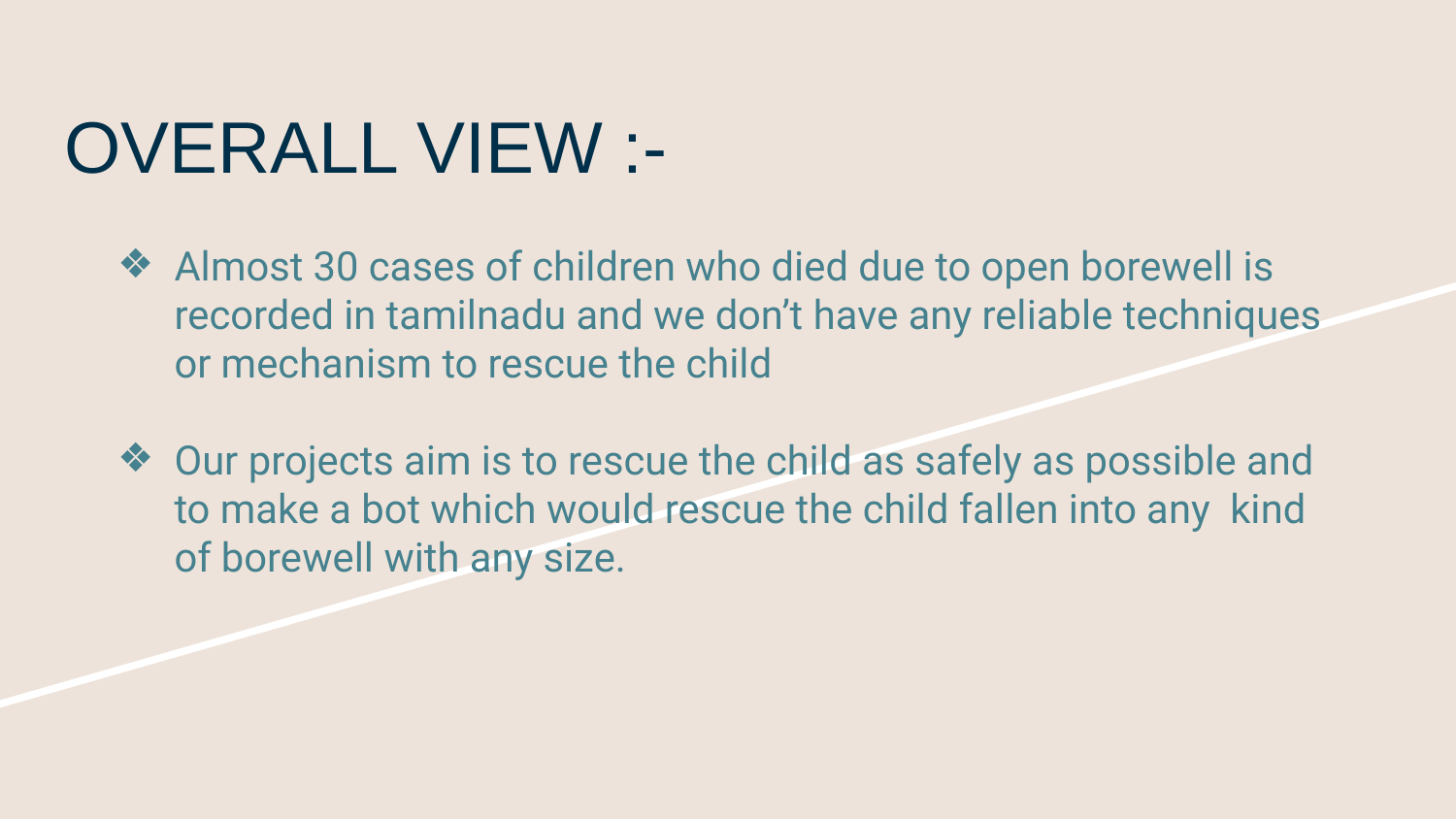

# OVERALL VIEW :-
Almost 30 cases of children who died due to open borewell is recorded in tamilnadu and we don’t have any reliable techniques or mechanism to rescue the child

Our projects aim is to rescue the child as safely as possible and to make a bot which would rescue the child fallen into any  kind of borewell with any size.